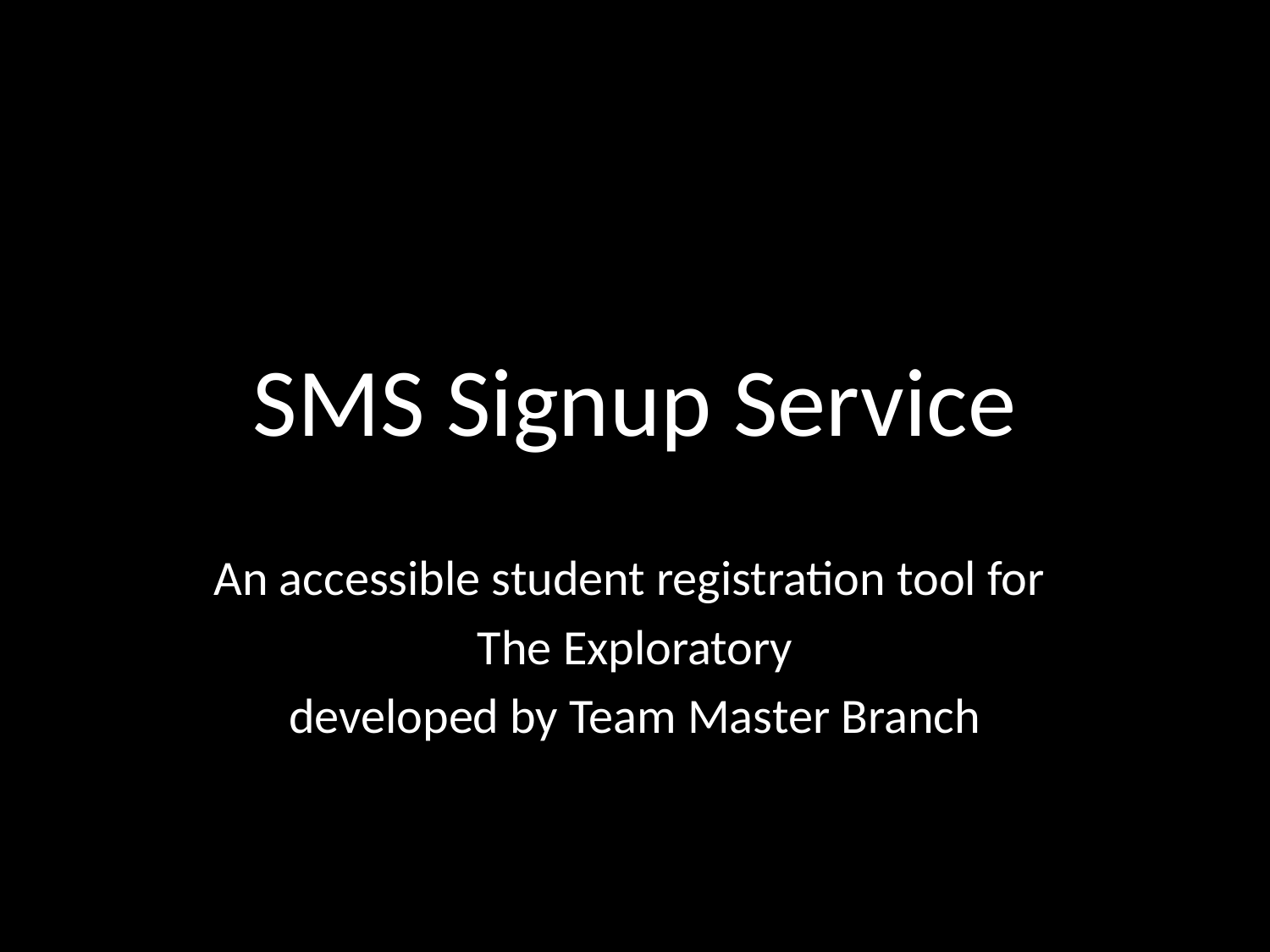

# SMS Signup Service
An accessible student registration tool for
The Exploratory
developed by Team Master Branch